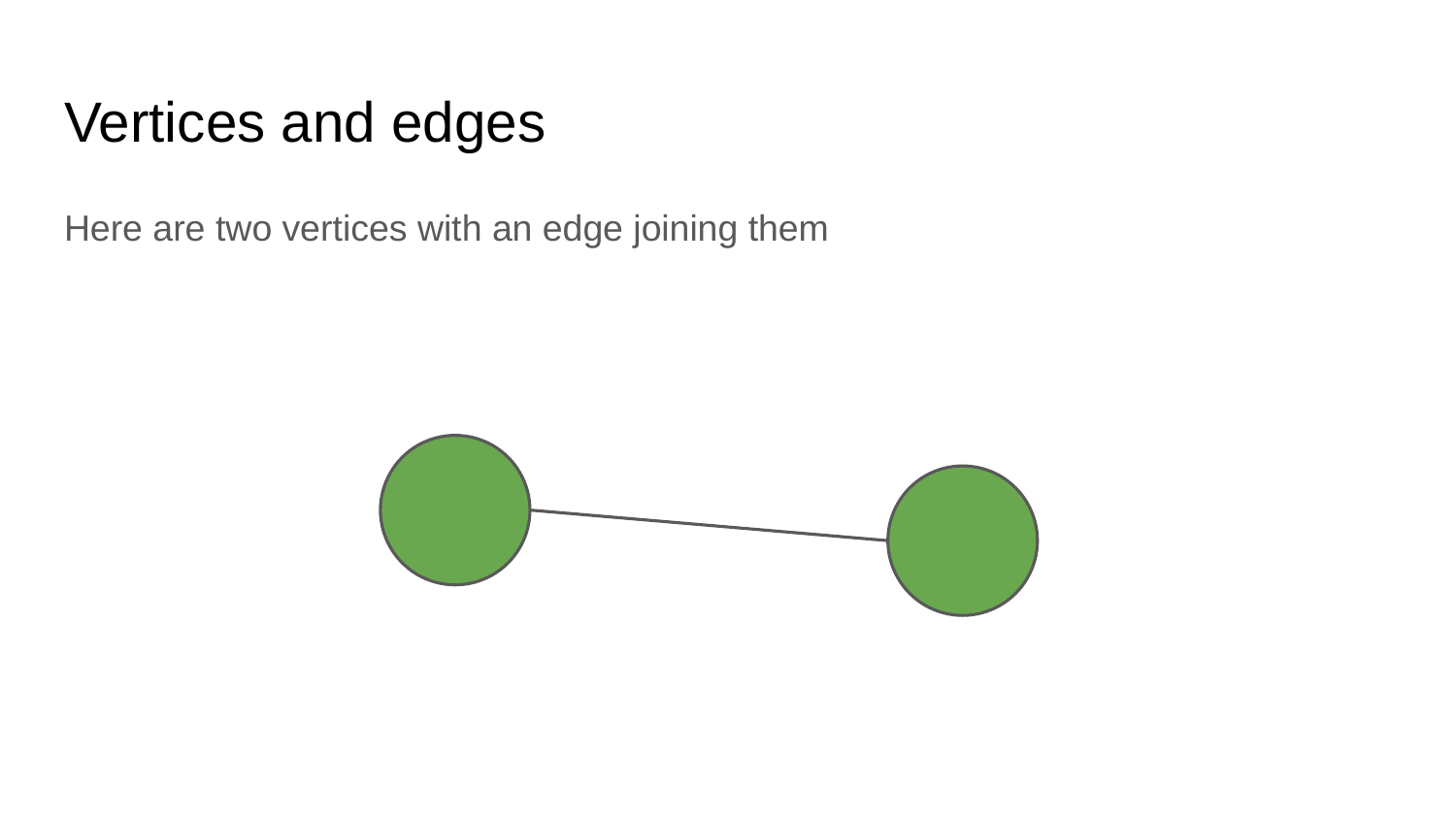

# Vertices and edges
Here are two vertices with an edge joining them